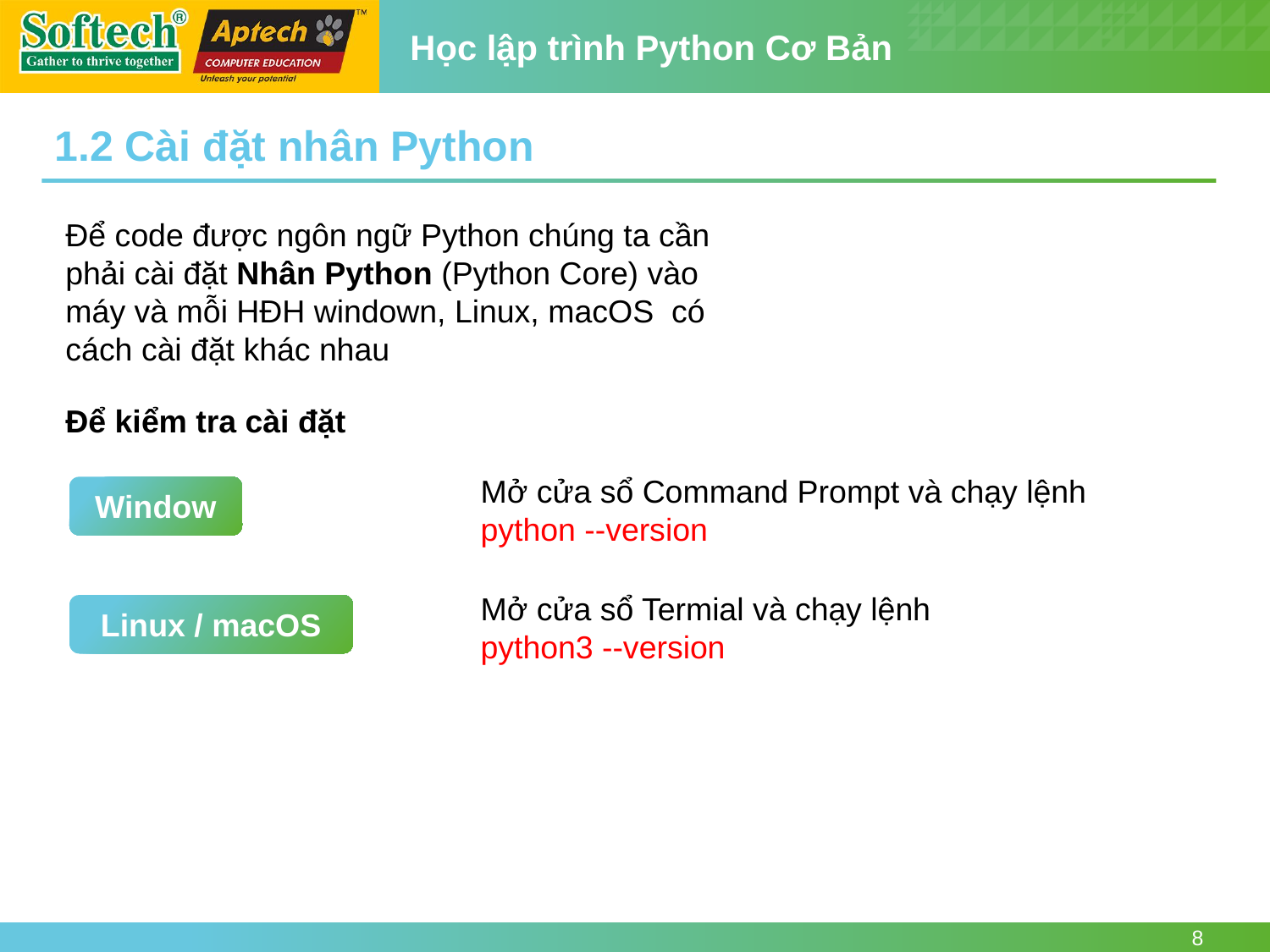

1.2 Cài đặt nhân Python
Để code được ngôn ngữ Python chúng ta cần phải cài đặt Nhân Python (Python Core) vào máy và mỗi HĐH windown, Linux, macOS  có cách cài đặt khác nhau
Để kiểm tra cài đặt
Mở cửa sổ Command Prompt và chạy lệnh python --version
Window
Mở cửa sổ Termial và chạy lệnh
python3 --version
Linux / macOS
8